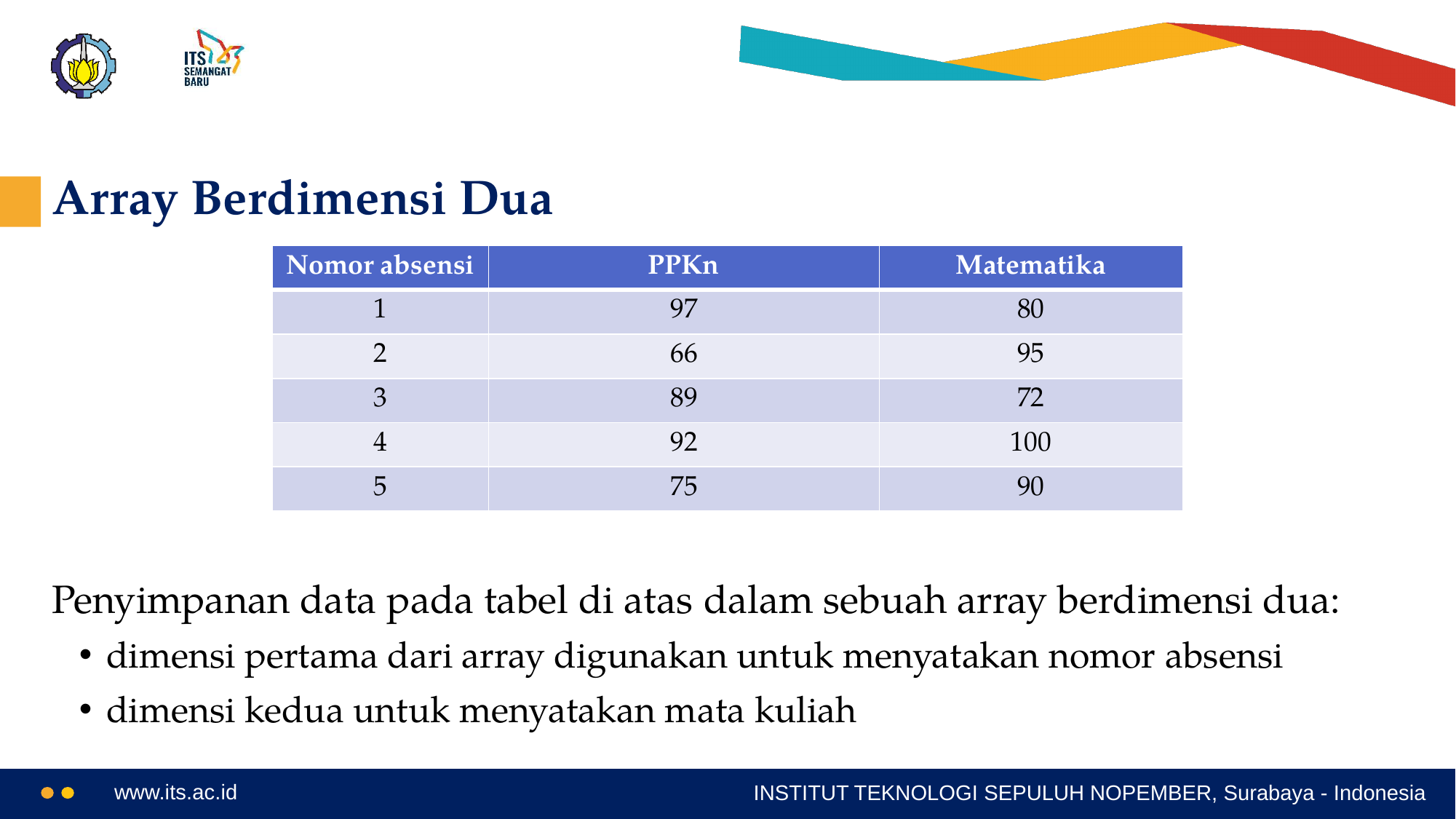

# Array Berdimensi Dua
| Nomor absensi | PPKn | Matematika |
| --- | --- | --- |
| 1 | 97 | 80 |
| 2 | 66 | 95 |
| 3 | 89 | 72 |
| 4 | 92 | 100 |
| 5 | 75 | 90 |
Penyimpanan data pada tabel di atas dalam sebuah array berdimensi dua:
dimensi pertama dari array digunakan untuk menyatakan nomor absensi
dimensi kedua untuk menyatakan mata kuliah